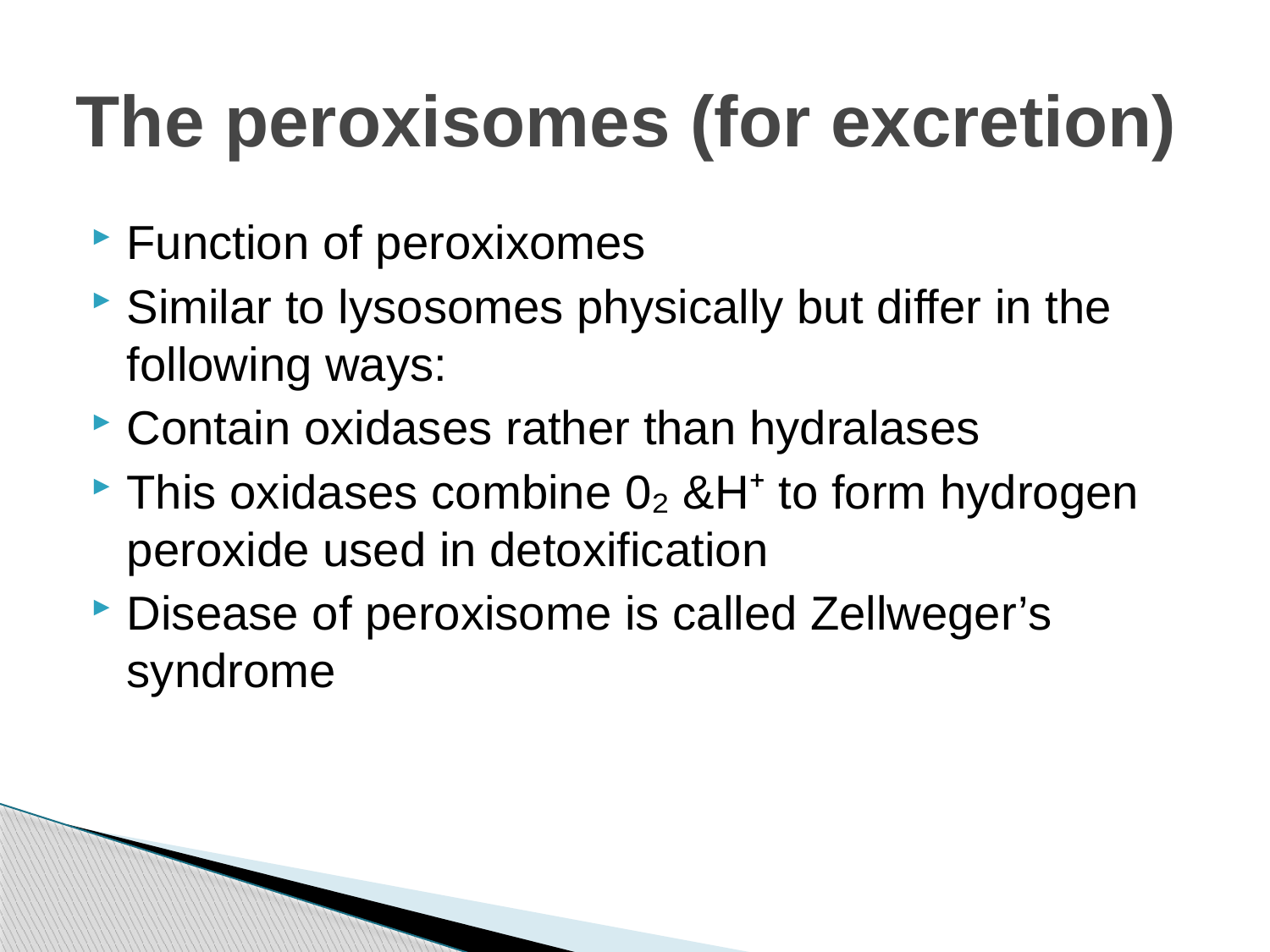

# The peroxisomes (for excretion)
Function of peroxixomes
Similar to lysosomes physically but differ in the following ways:
Contain oxidases rather than hydralases
This oxidases combine 0₂ &H⁺ to form hydrogen peroxide used in detoxification
Disease of peroxisome is called Zellweger’s syndrome